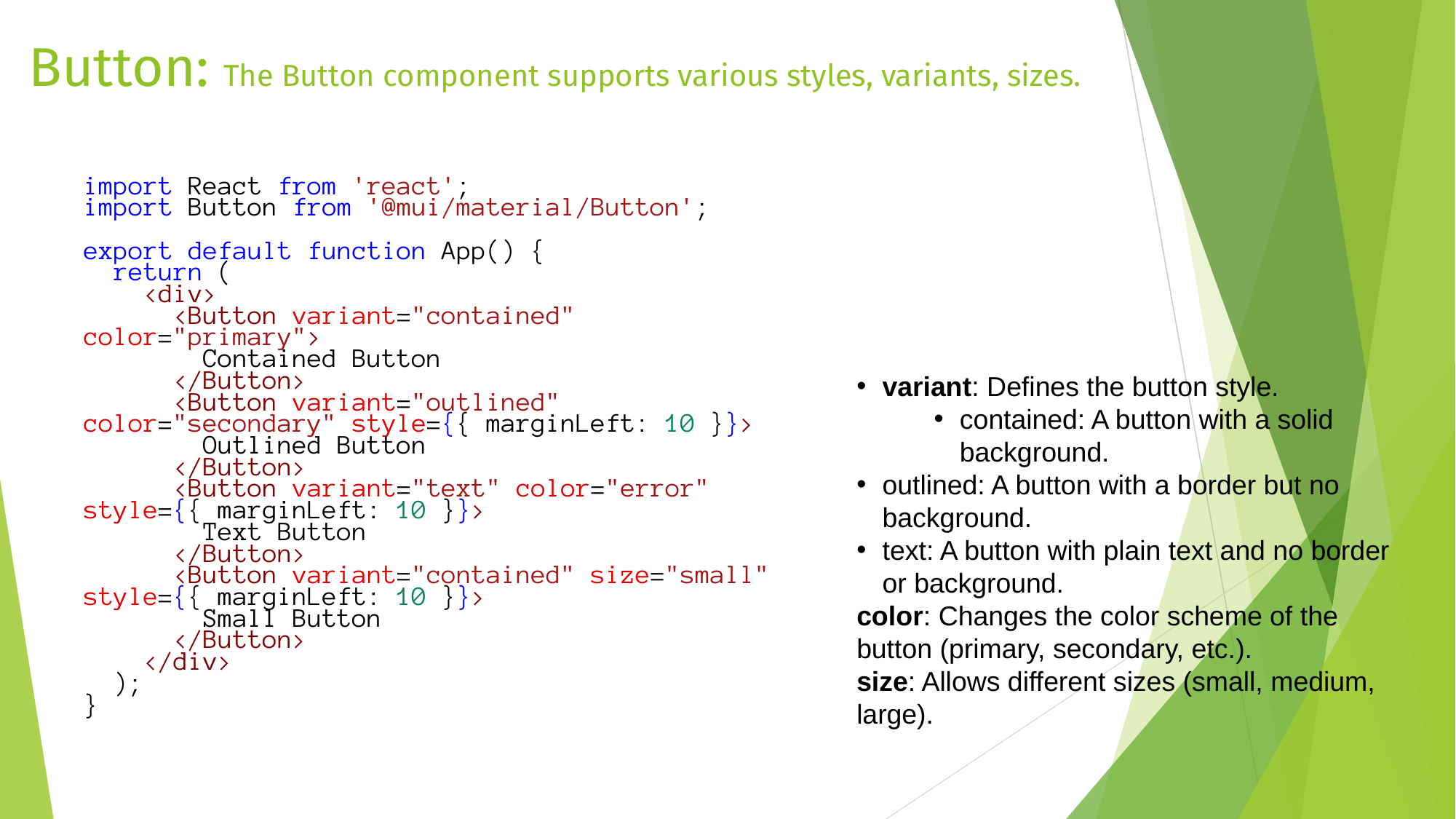

# Button: The Button component supports various styles, variants, sizes.
import React from 'react';
import Button from '@mui/material/Button';
export default function App() {
  return (
    <div>
      <Button variant="contained" color="primary">
        Contained Button
      </Button>
      <Button variant="outlined" color="secondary" style={{ marginLeft: 10 }}>
        Outlined Button
      </Button>
      <Button variant="text" color="error" style={{ marginLeft: 10 }}>
        Text Button
      </Button>
      <Button variant="contained" size="small" style={{ marginLeft: 10 }}>
        Small Button
      </Button>
    </div>
  );
}

variant: Defines the button style.
contained: A button with a solid background.
outlined: A button with a border but no background.
text: A button with plain text and no border or background.
color: Changes the color scheme of the button (primary, secondary, etc.).
size: Allows different sizes (small, medium, large).